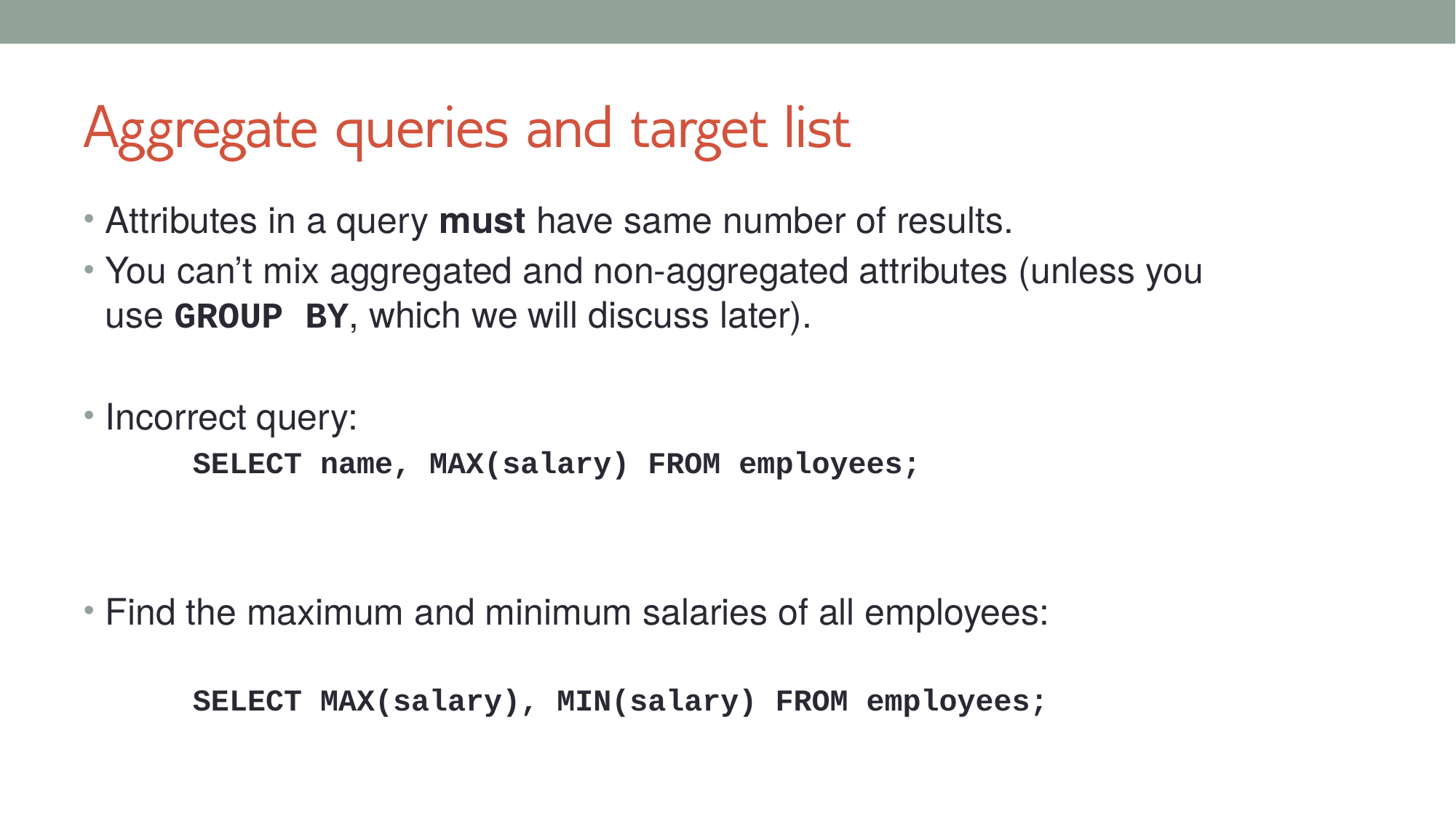

# Aggregate queries and target list
Attributes in a query must have same number of results.
You can’t mix aggregated and non-aggregated attributes (unless you use GROUP BY, which we will discuss later).

Incorrect query:
	SELECT name, MAX(salary) FROM employees;

Find the maximum and minimum salaries of all employees:

	SELECT MAX(salary), MIN(salary) FROM employees;